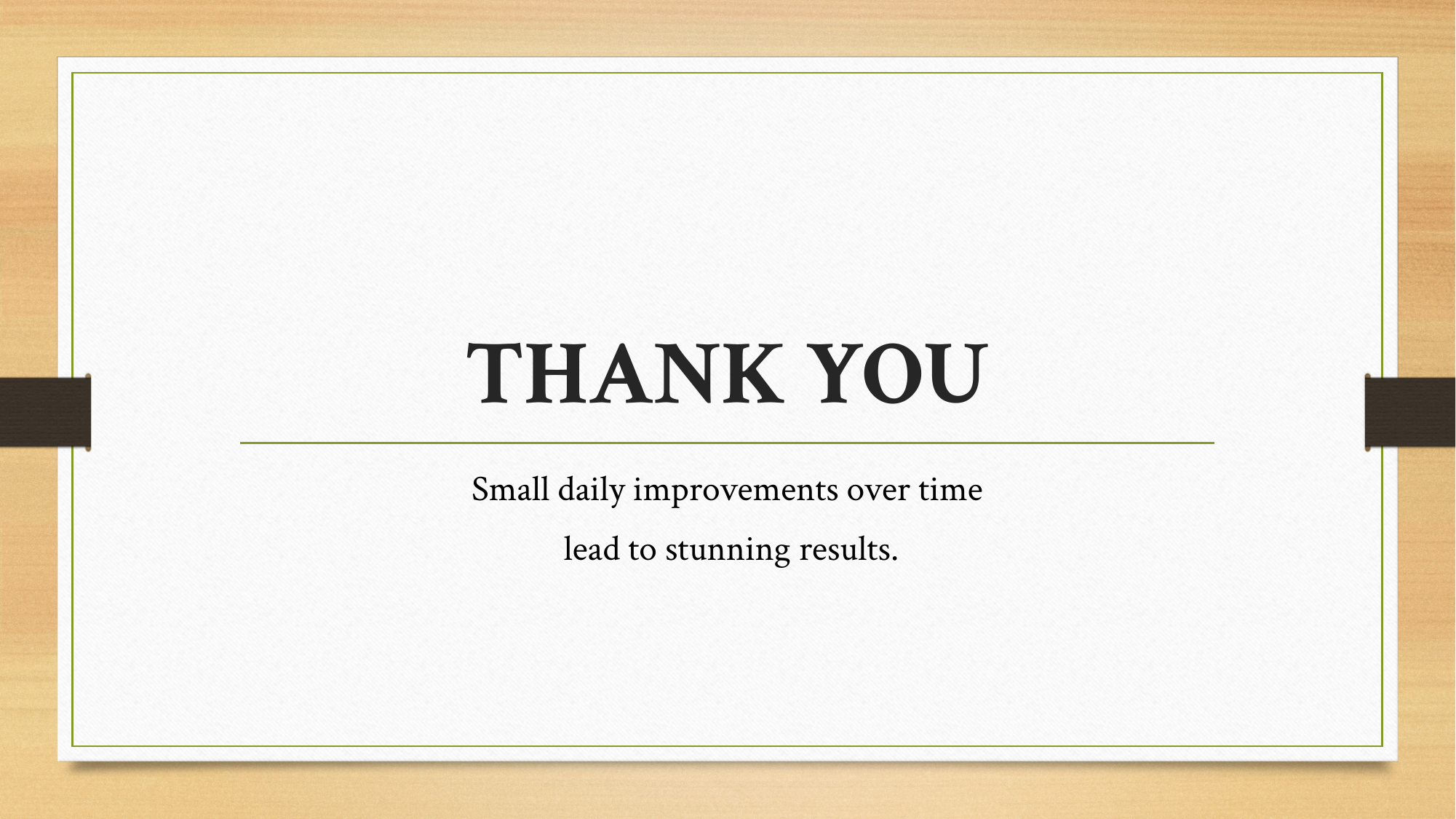

# THANK YOU
Small daily improvements over time
 lead to stunning results.